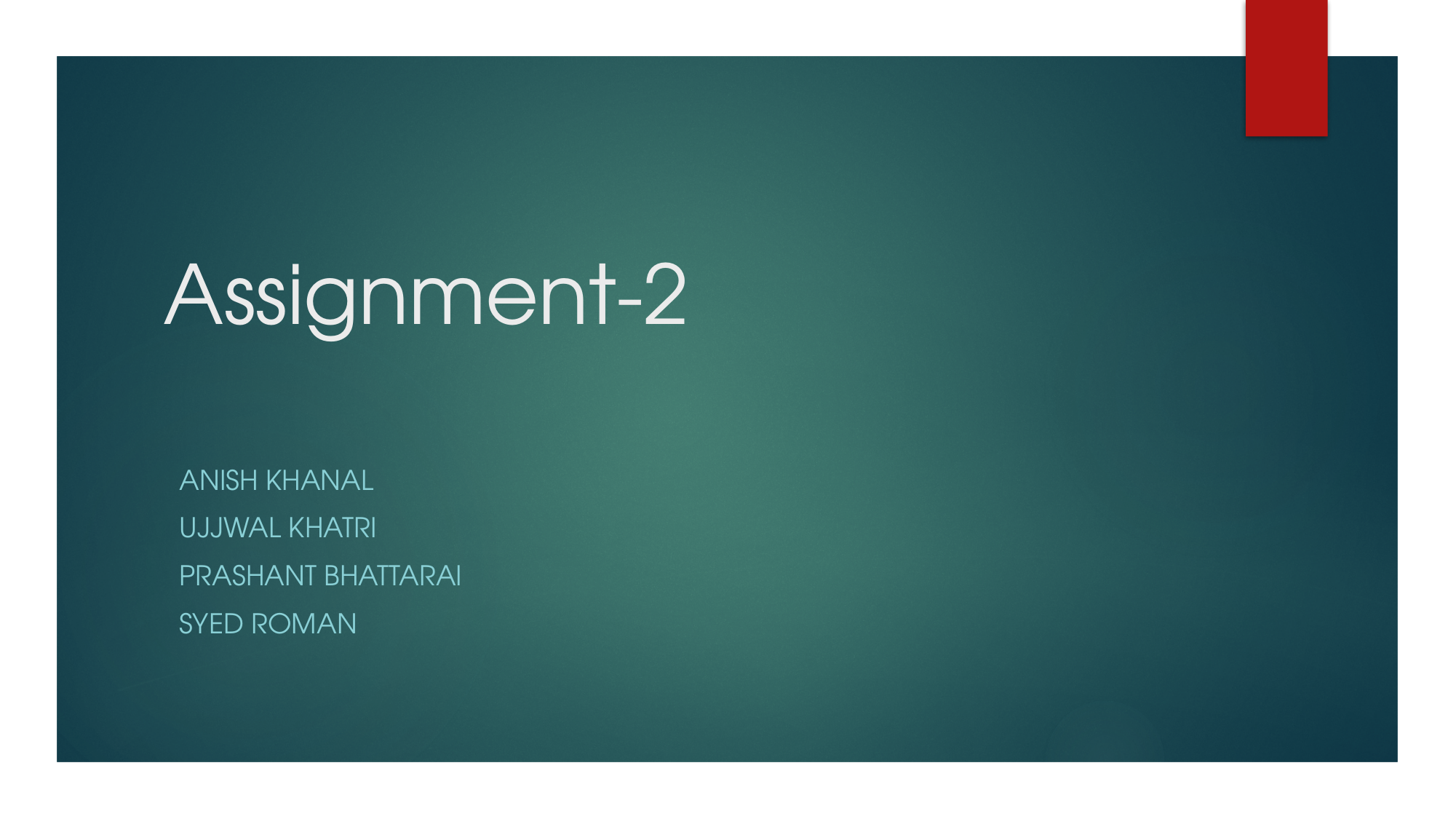

# Assignment-2
Anish Khanal
Ujjwal Khatri
Prashant Bhattarai
Syed roman